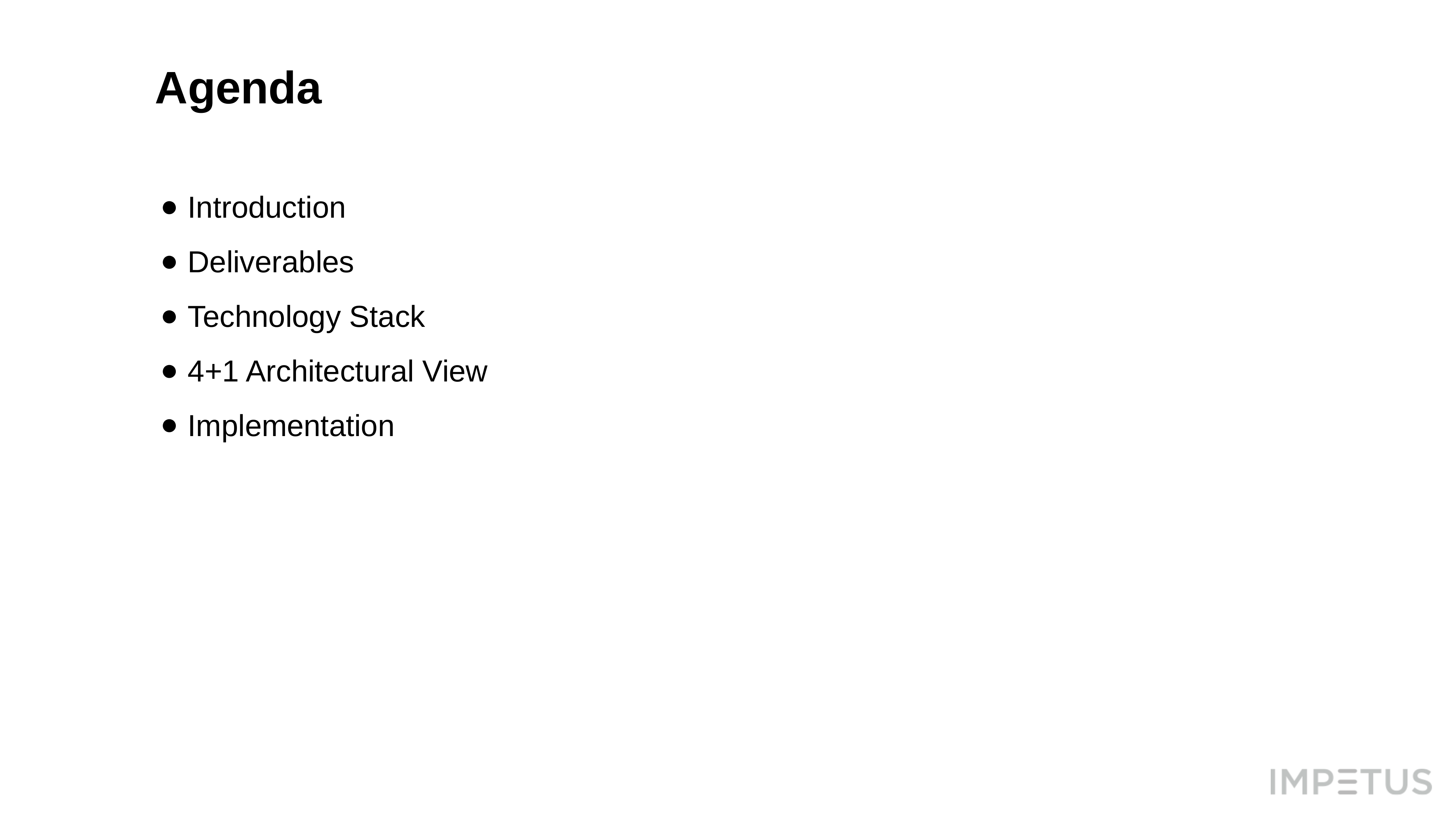

# Agenda
Introduction
Deliverables
Technology Stack
4+1 Architectural View
Implementation